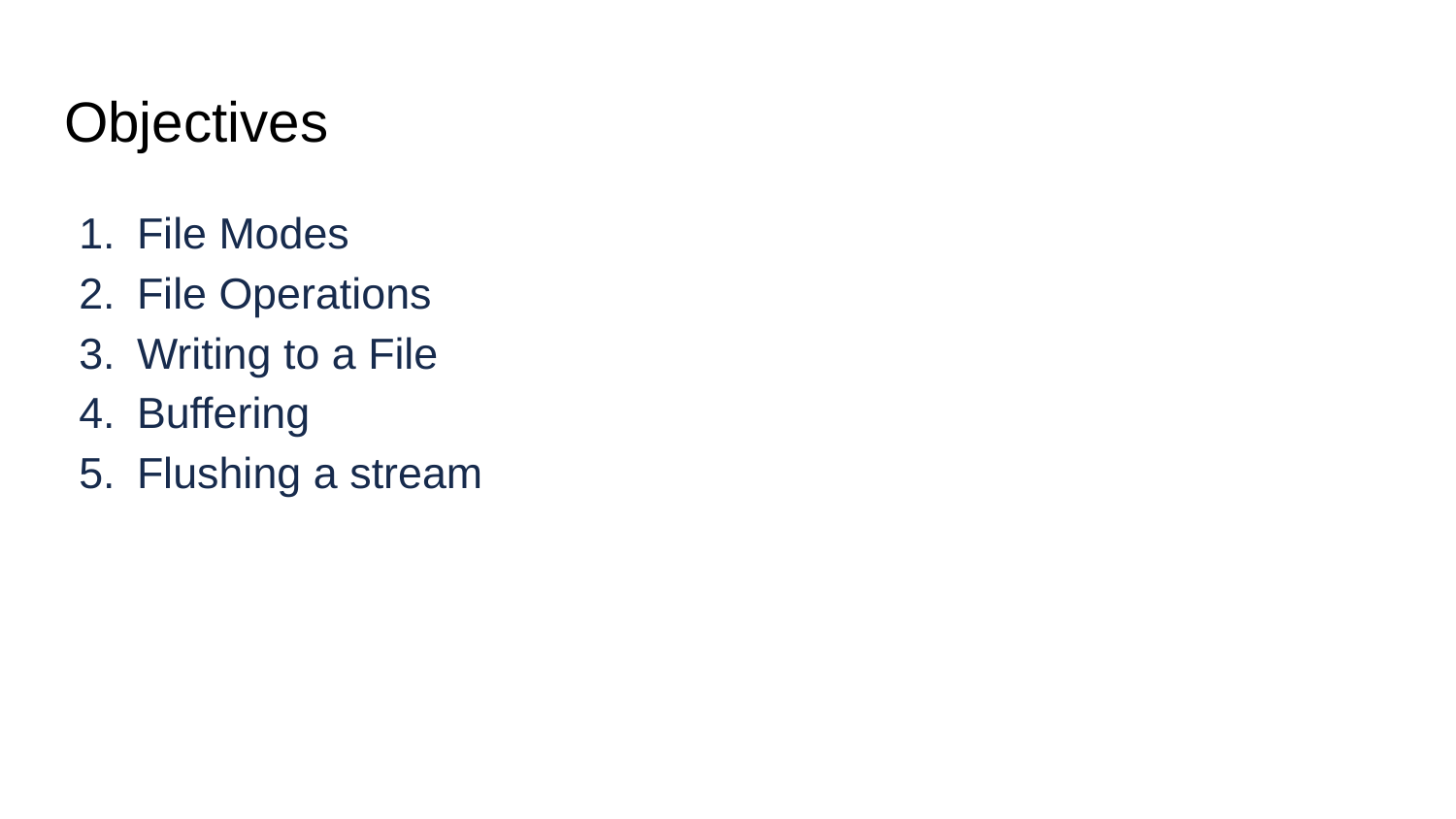

# Objectives
File Modes
File Operations
Writing to a File
Buffering
Flushing a stream